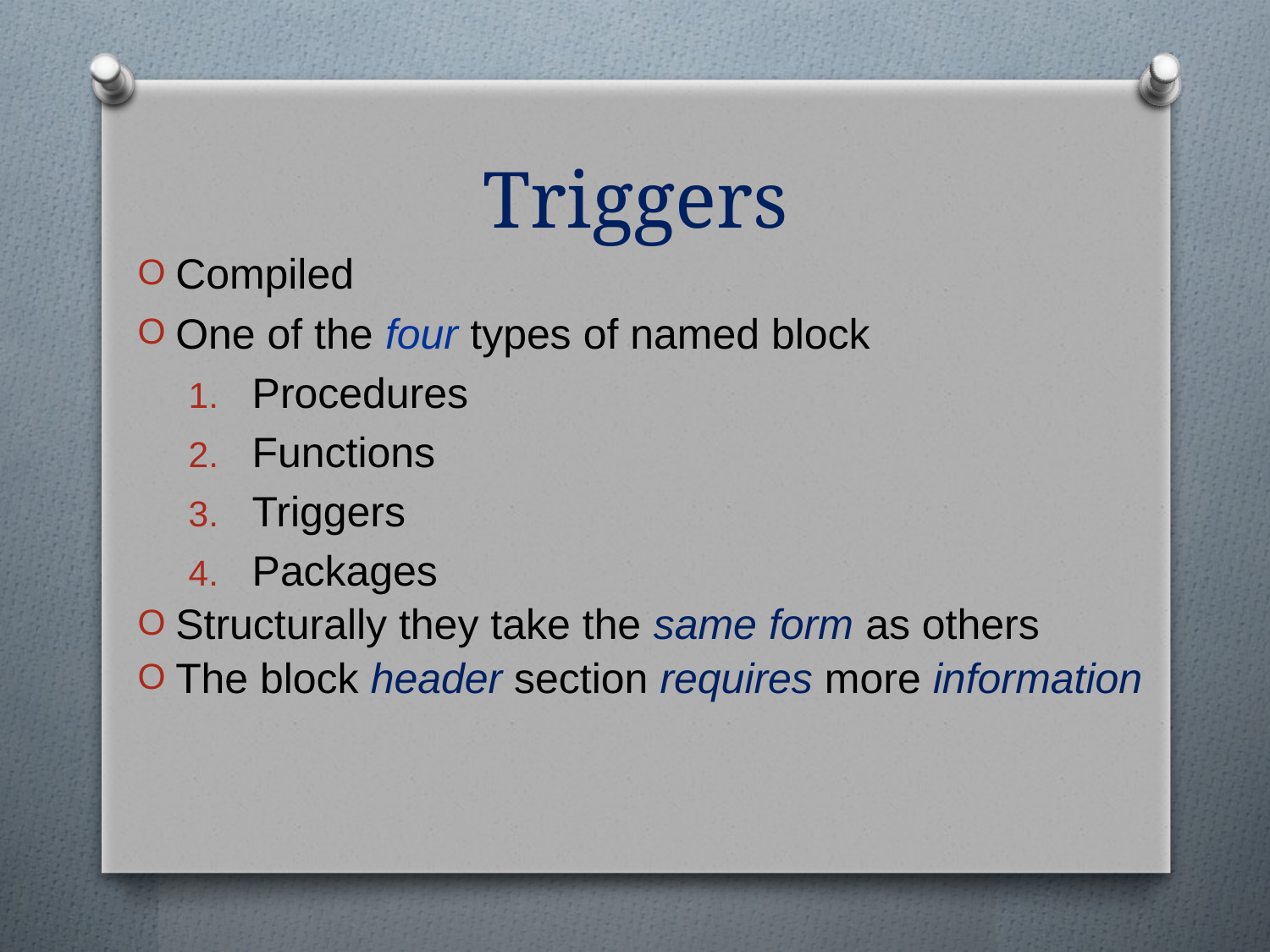

# Triggers
Compiled
One of the four types of named block
Procedures
Functions
Triggers
Packages
Structurally they take the same form as others
The block header section requires more information